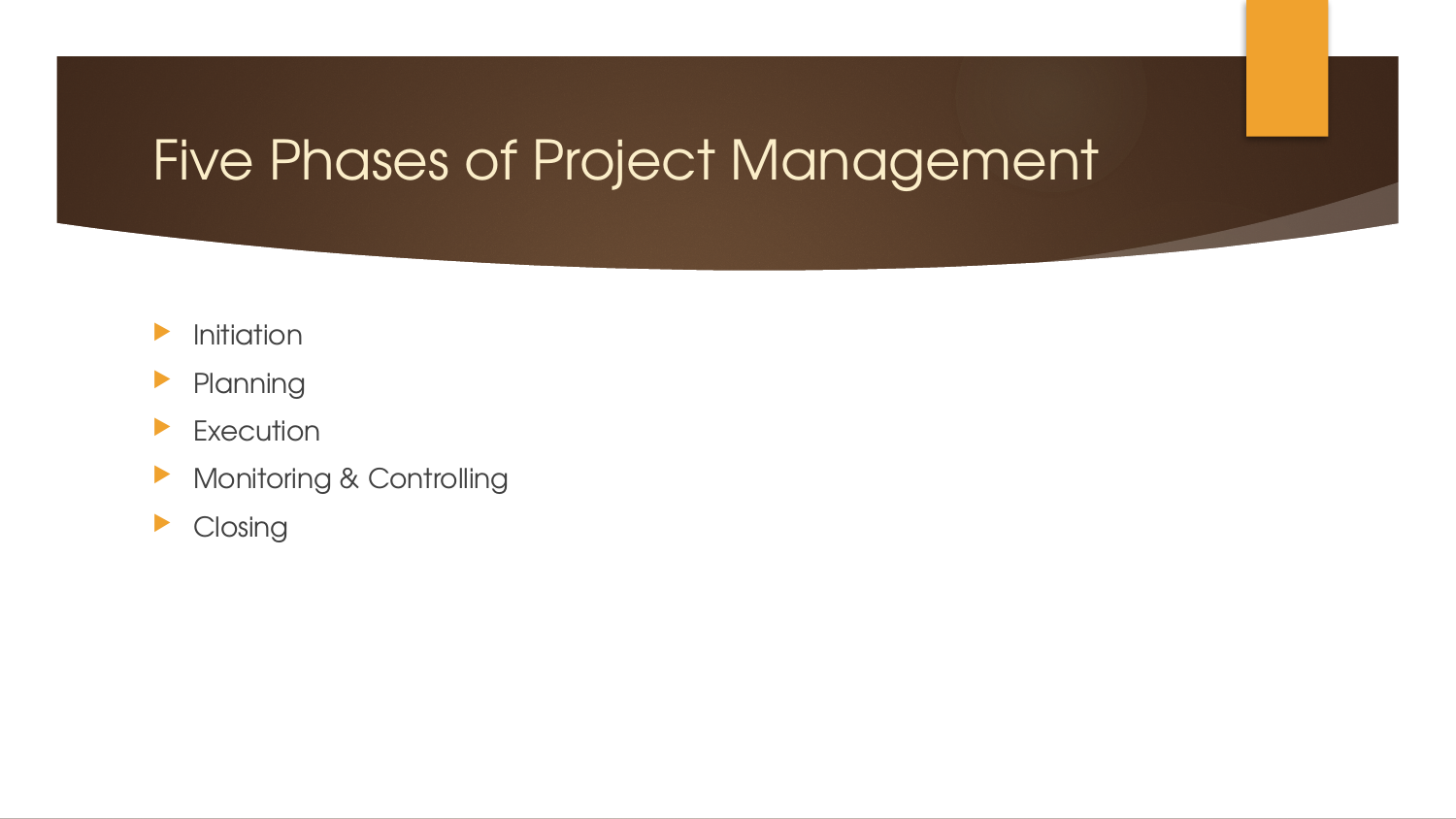

# Five Phases of Project Management
Initiation
Planning
Execution
Monitoring & Controlling
Closing